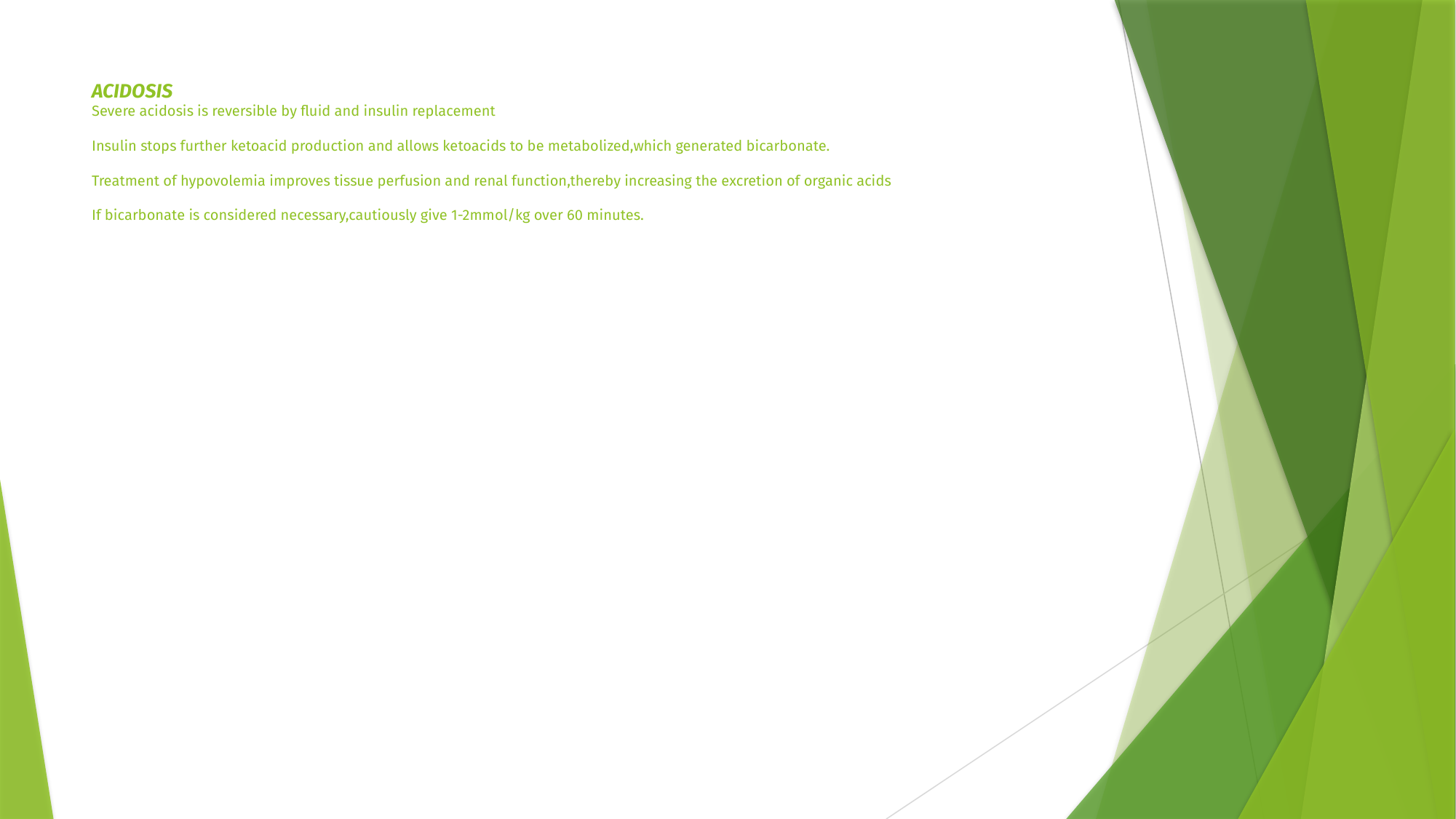

# ACIDOSIS Severe acidosis is reversible by fluid and insulin replacement Insulin stops further ketoacid production and allows ketoacids to be metabolized,which generated bicarbonate. Treatment of hypovolemia improves tissue perfusion and renal function,thereby increasing the excretion of organic acids If bicarbonate is considered necessary,cautiously give 1-2mmol/kg over 60 minutes.